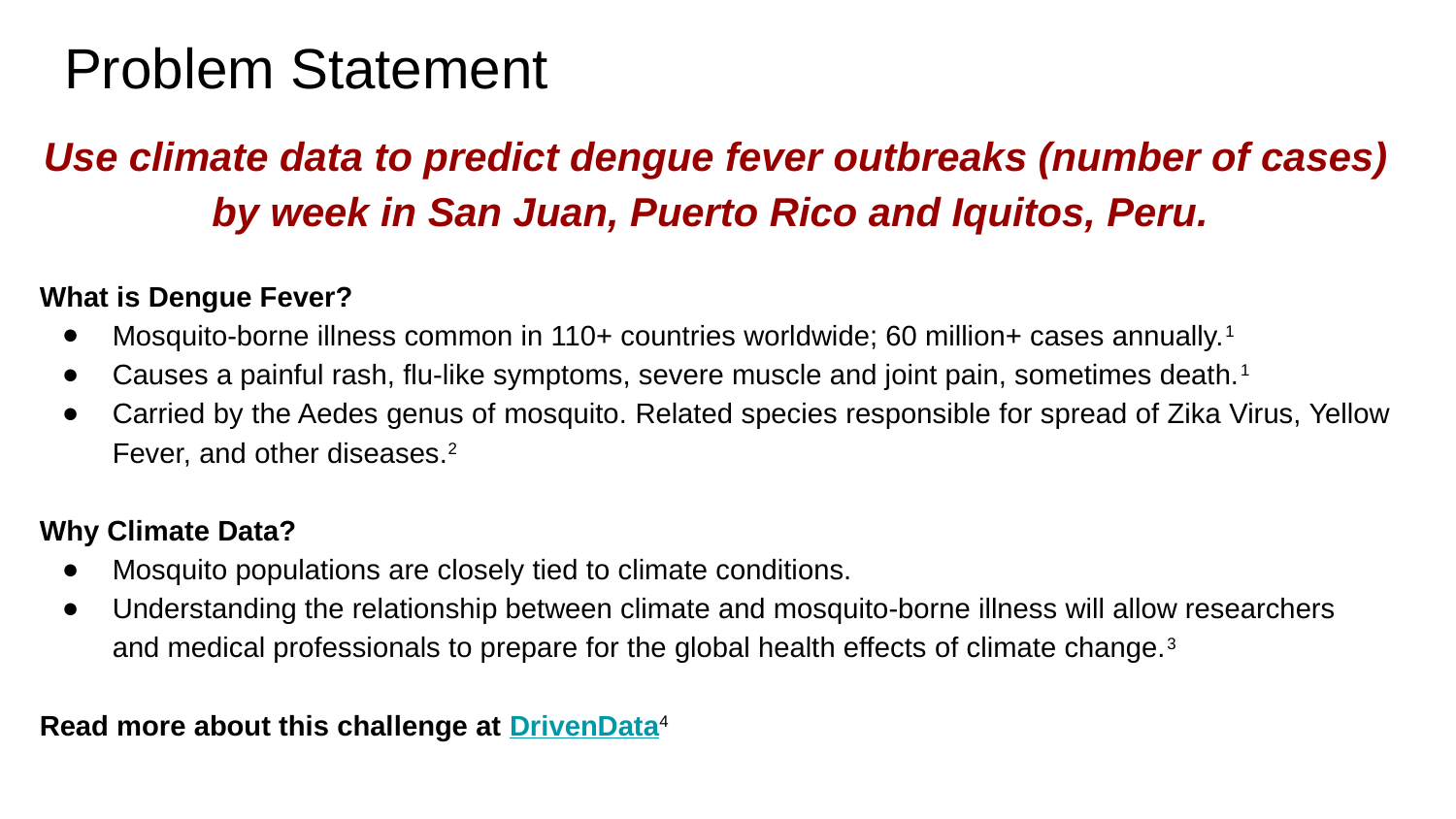

# Problem Statement
Use climate data to predict dengue fever outbreaks (number of cases) by week in San Juan, Puerto Rico and Iquitos, Peru.

What is Dengue Fever?
Mosquito-borne illness common in 110+ countries worldwide; 60 million+ cases annually.1
Causes a painful rash, flu-like symptoms, severe muscle and joint pain, sometimes death.1
Carried by the Aedes genus of mosquito. Related species responsible for spread of Zika Virus, Yellow Fever, and other diseases.2

Why Climate Data?
Mosquito populations are closely tied to climate conditions.
Understanding the relationship between climate and mosquito-borne illness will allow researchers
and medical professionals to prepare for the global health effects of climate change.3

Read more about this challenge at DrivenData4